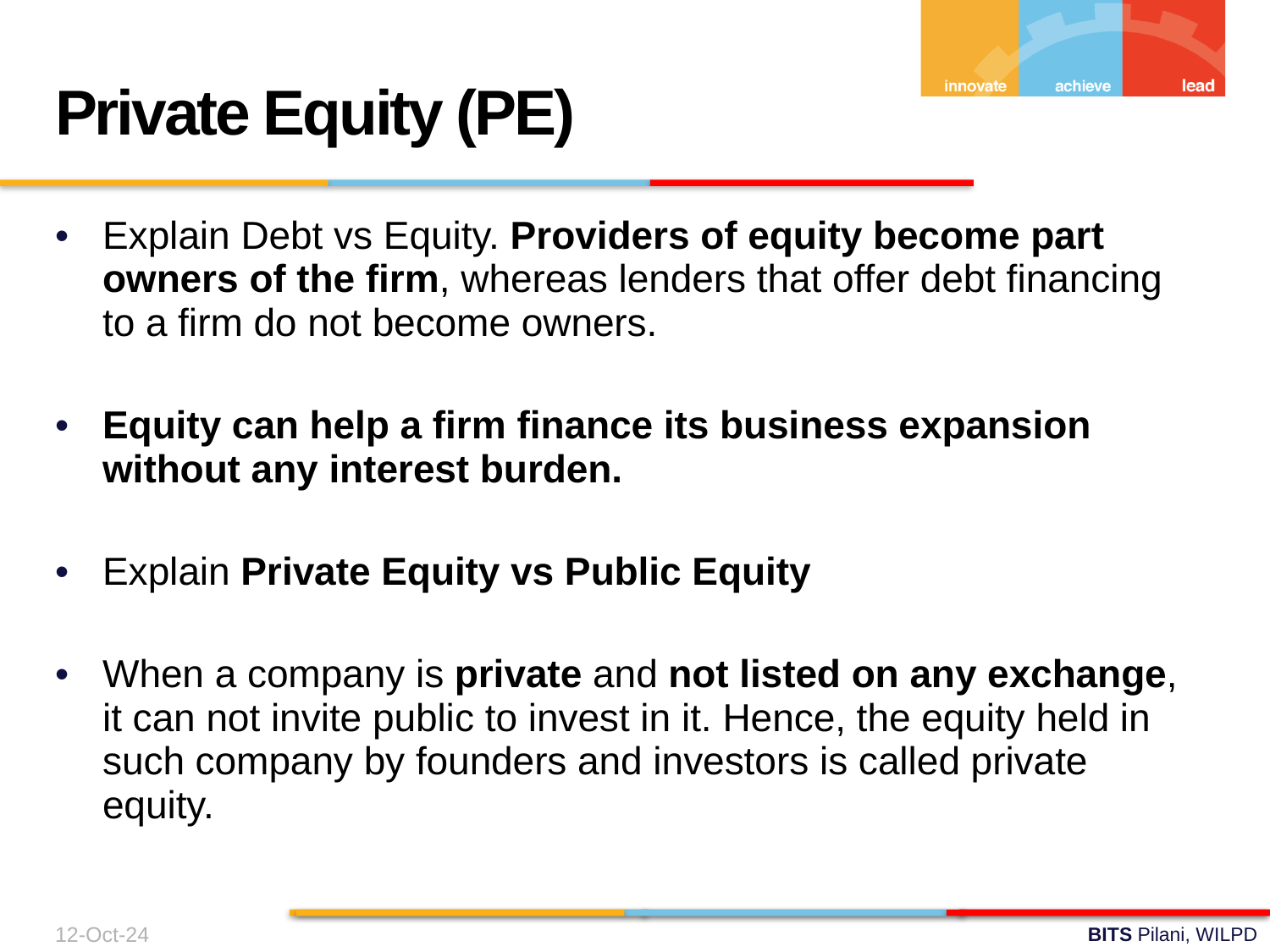

Private Equity (PE)
Explain Debt vs Equity. Providers of equity become part owners of the firm, whereas lenders that offer debt financing to a firm do not become owners.

Equity can help a firm finance its business expansion without any interest burden.

Explain Private Equity vs Public Equity

When a company is private and not listed on any exchange, it can not invite public to invest in it. Hence, the equity held in such company by founders and investors is called private equity.

12-Oct-24